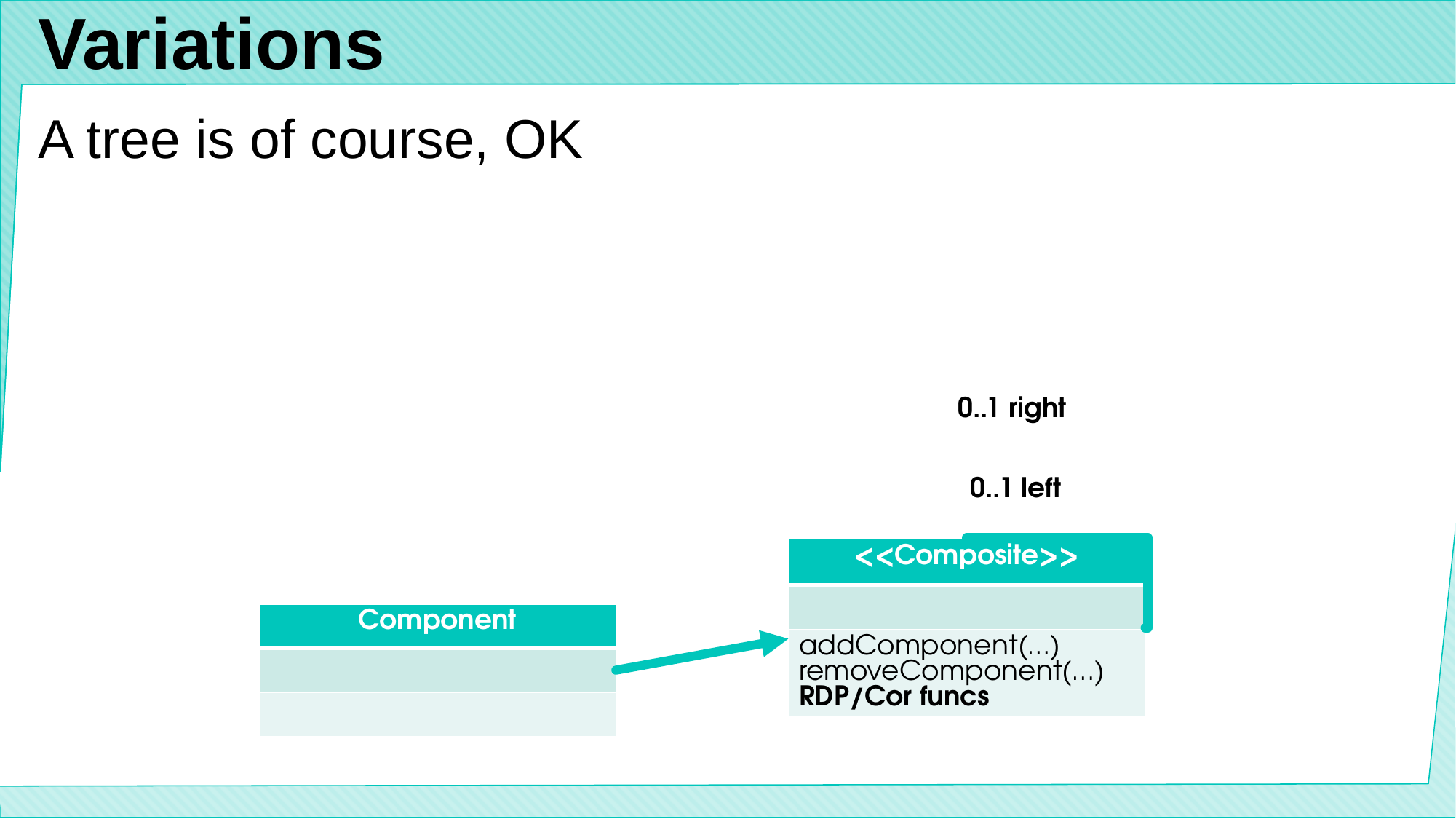

# Variations
A tree is of course, OK

0..1 right

0..1 left
| <<Composite>> |
| --- |
|  |
| addComponent(…) removeComponent(…) RDP/Cor funcs |
| Component |
| --- |
|  |
|  |